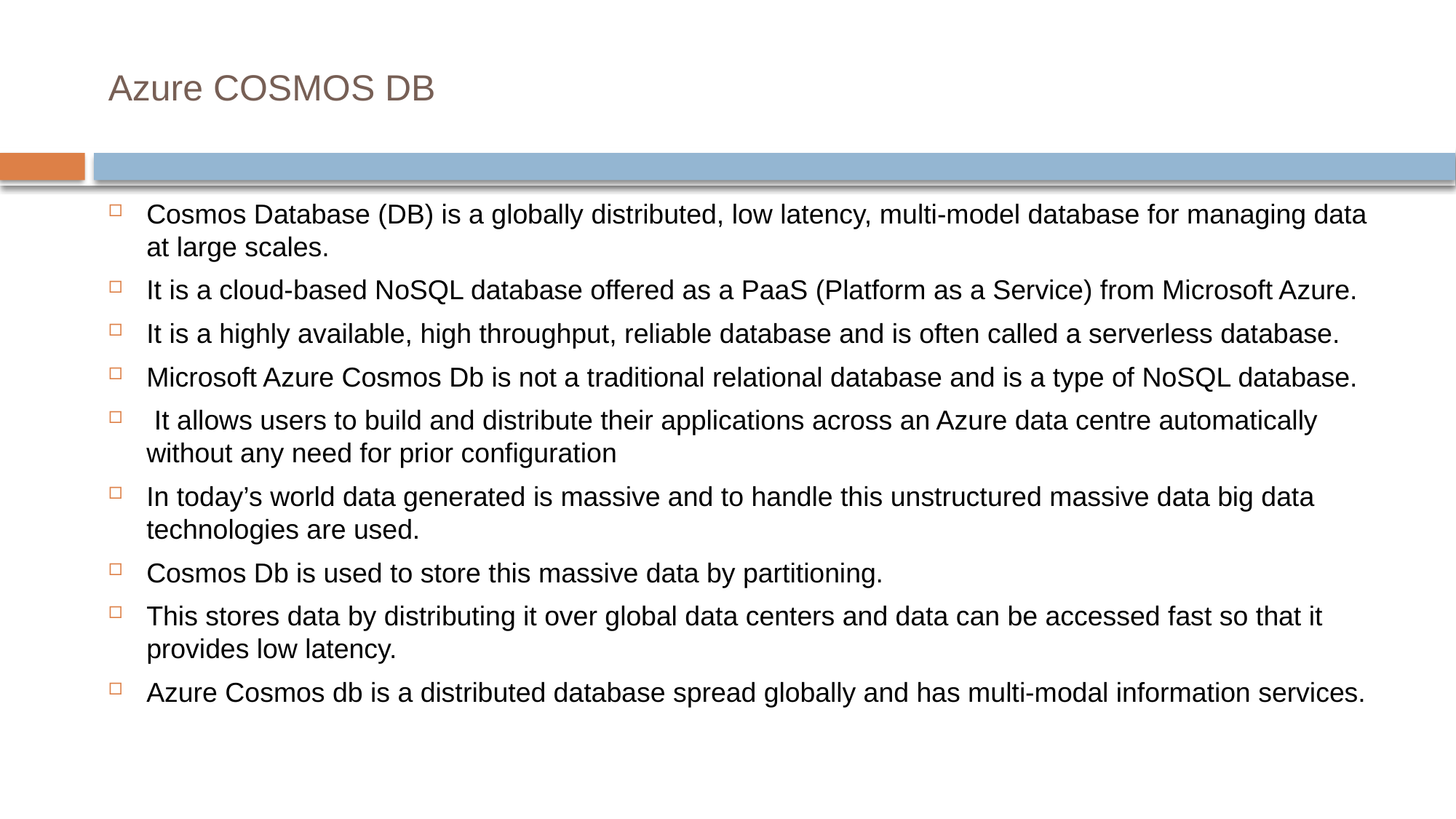

# Azure COSMOS DB
Cosmos Database (DB) is a globally distributed, low latency, multi-model database for managing data at large scales.
It is a cloud-based NoSQL database offered as a PaaS (Platform as a Service) from Microsoft Azure.
It is a highly available, high throughput, reliable database and is often called a serverless database.
Microsoft Azure Cosmos Db is not a traditional relational database and is a type of NoSQL database.
 It allows users to build and distribute their applications across an Azure data centre automatically without any need for prior configuration
In today’s world data generated is massive and to handle this unstructured massive data big data technologies are used.
Cosmos Db is used to store this massive data by partitioning.
This stores data by distributing it over global data centers and data can be accessed fast so that it provides low latency.
Azure Cosmos db is a distributed database spread globally and has multi-modal information services.